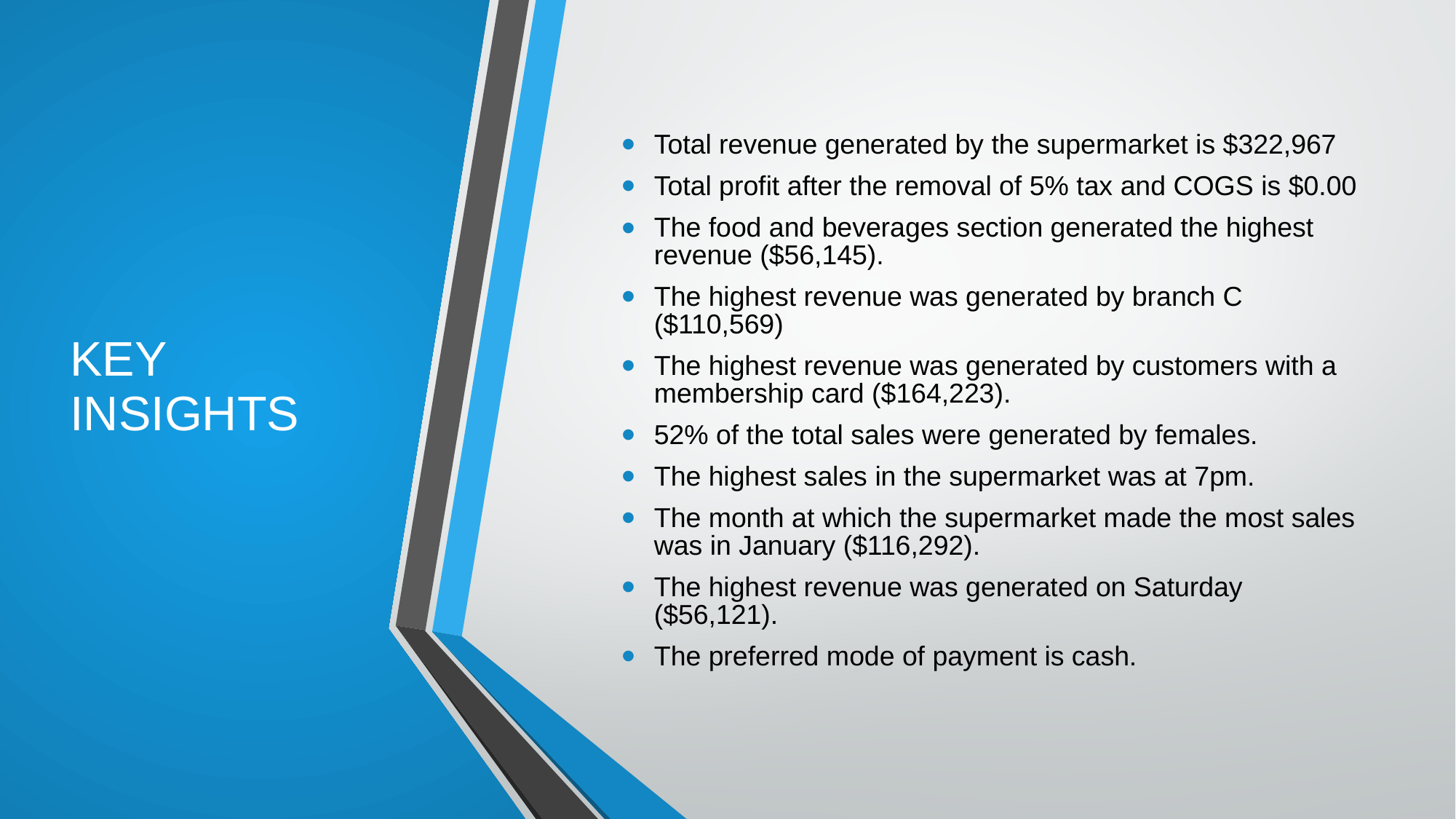

# KEY INSIGHTS

Total revenue generated by the supermarket is $322,967
Total profit after the removal of 5% tax and COGS is $0.00
The food and beverages section generated the highest revenue ($56,145).
The highest revenue was generated by branch C ($110,569)
The highest revenue was generated by customers with a membership card ($164,223).
52% of the total sales were generated by females.
The highest sales in the supermarket was at 7pm.
The month at which the supermarket made the most sales was in January ($116,292).
The highest revenue was generated on Saturday ($56,121).
The preferred mode of payment is cash.